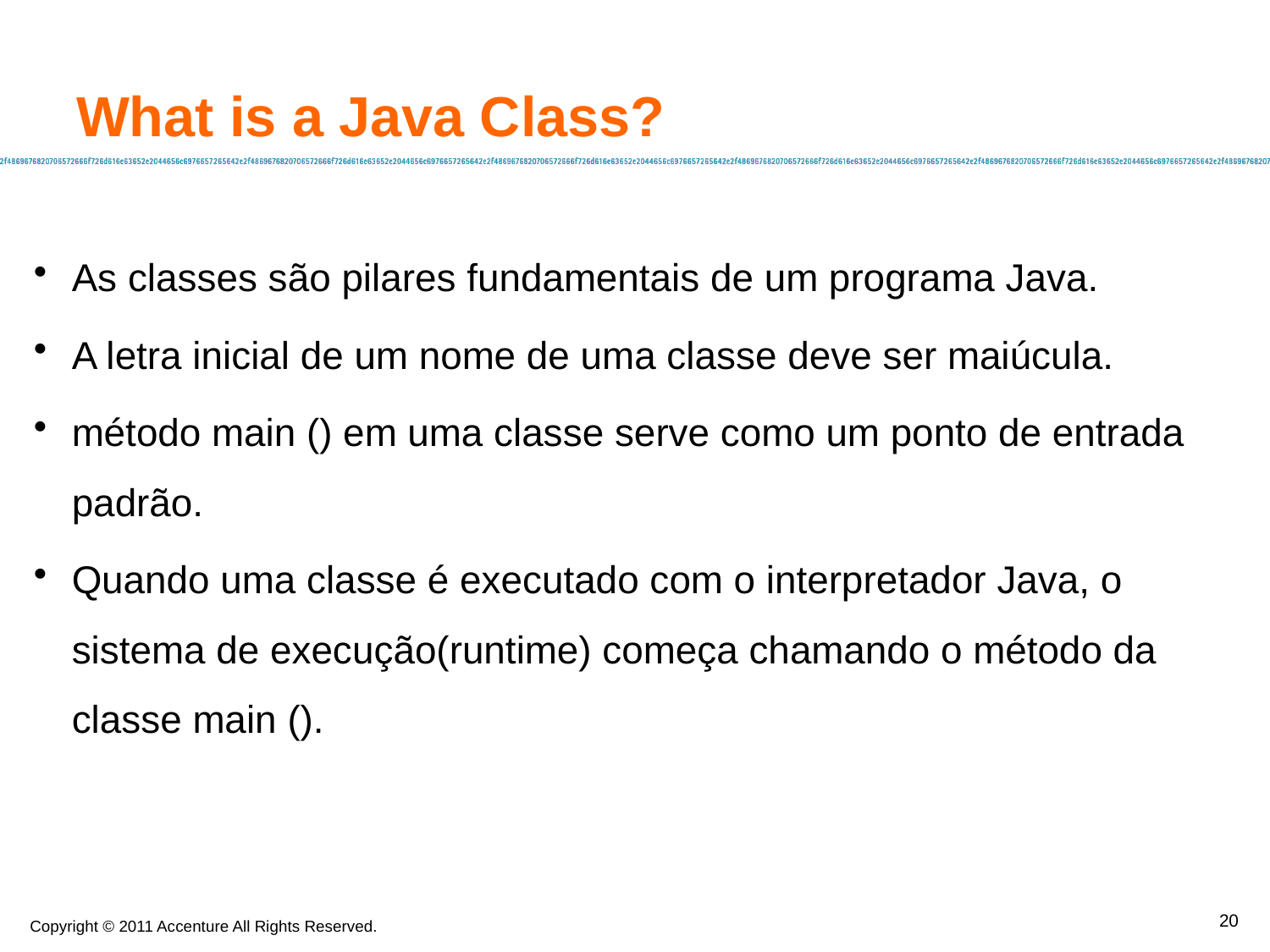

What is a Java Class?

As classes são pilares fundamentais de um programa Java.
A letra inicial de um nome de uma classe deve ser maiúcula.
método main () em uma classe serve como um ponto de entrada padrão.
Quando uma classe é executado com o interpretador Java, o sistema de execução(runtime) começa chamando o método da classe main ().
20